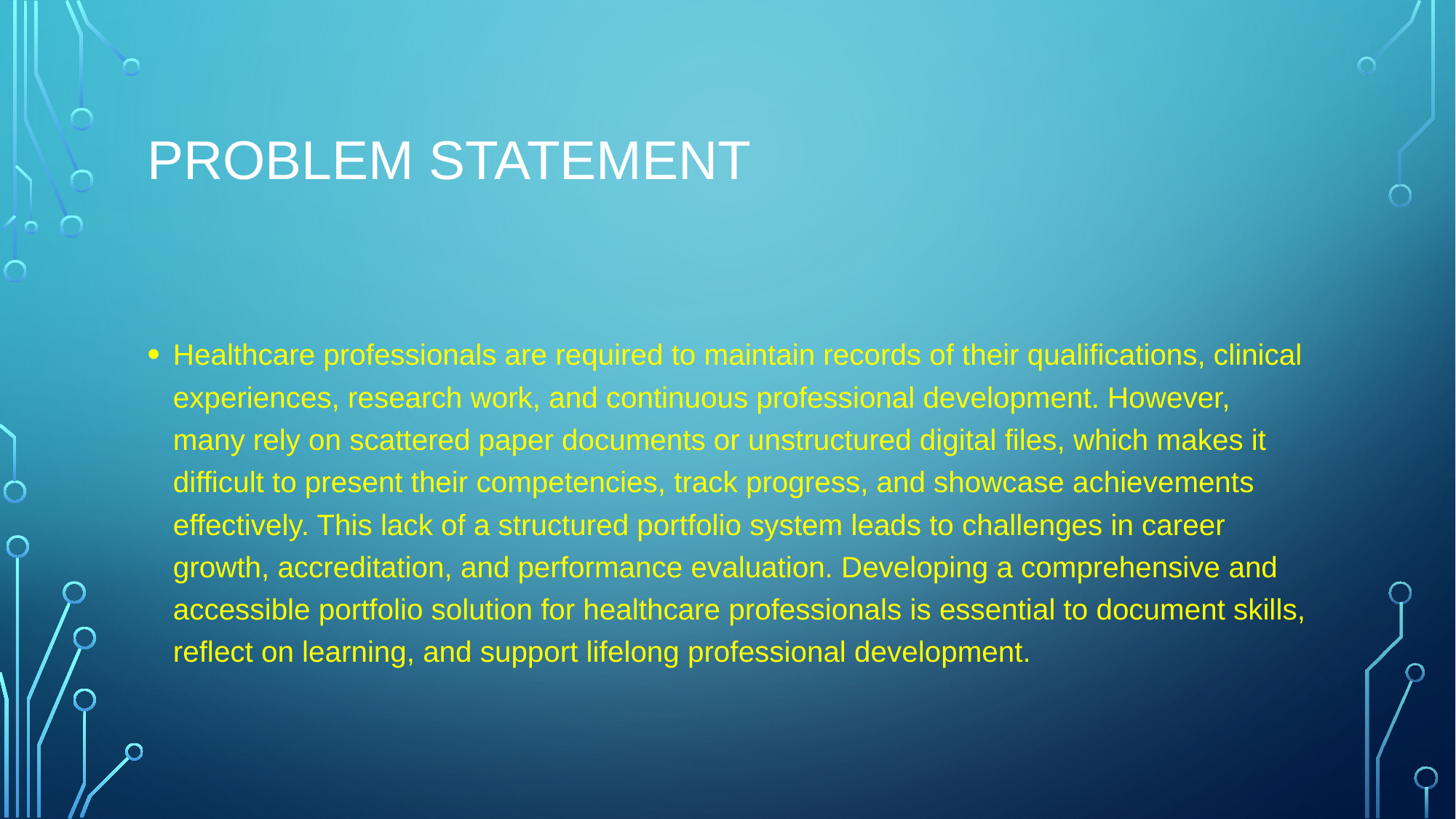

# Problem statement

Healthcare professionals are required to maintain records of their qualifications, clinical experiences, research work, and continuous professional development. However, many rely on scattered paper documents or unstructured digital files, which makes it difficult to present their competencies, track progress, and showcase achievements effectively. This lack of a structured portfolio system leads to challenges in career growth, accreditation, and performance evaluation. Developing a comprehensive and accessible portfolio solution for healthcare professionals is essential to document skills, reflect on learning, and support lifelong professional development.